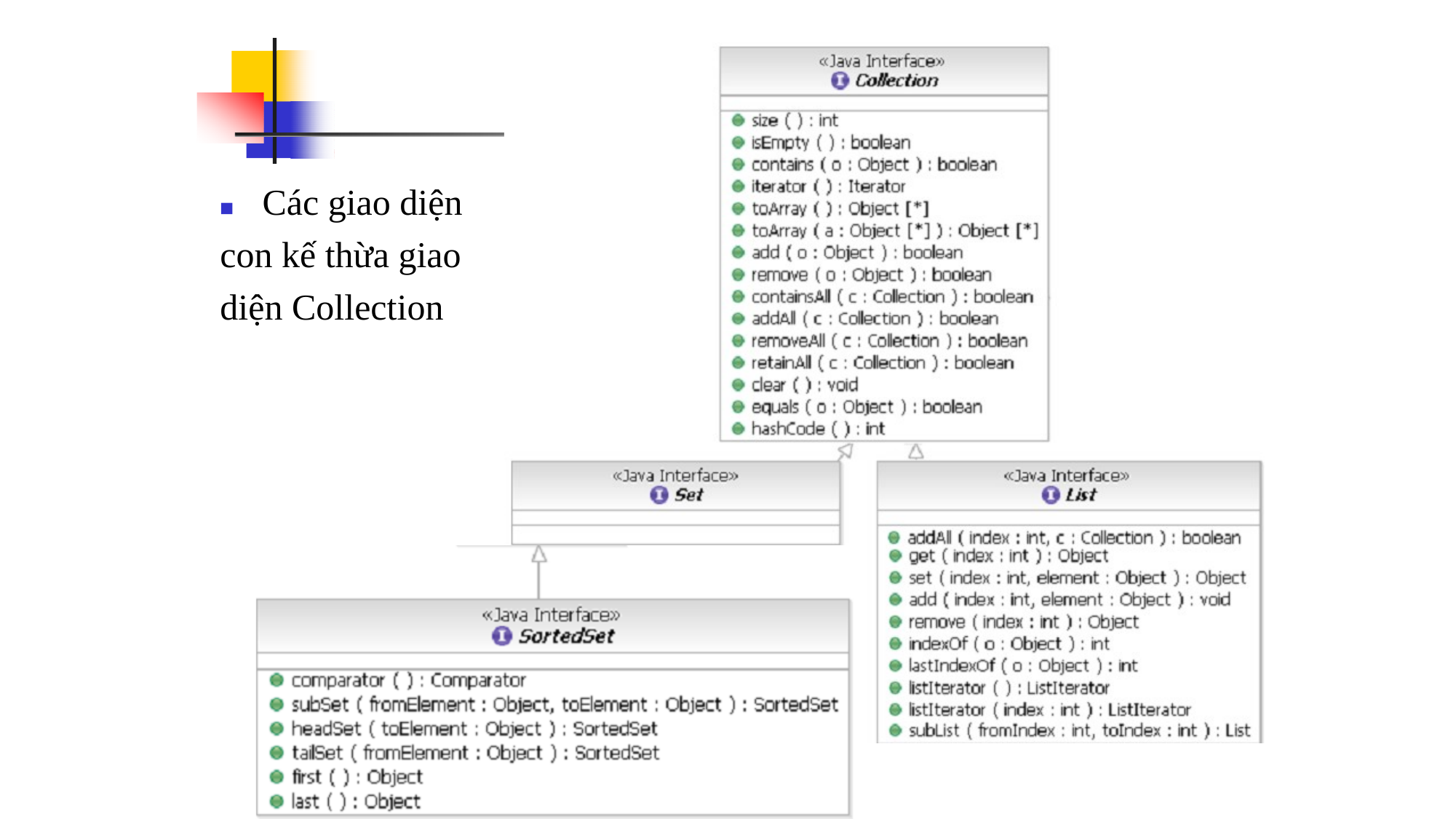

# ◼	Các giao diện  con kế thừa giao  diện Collection
158